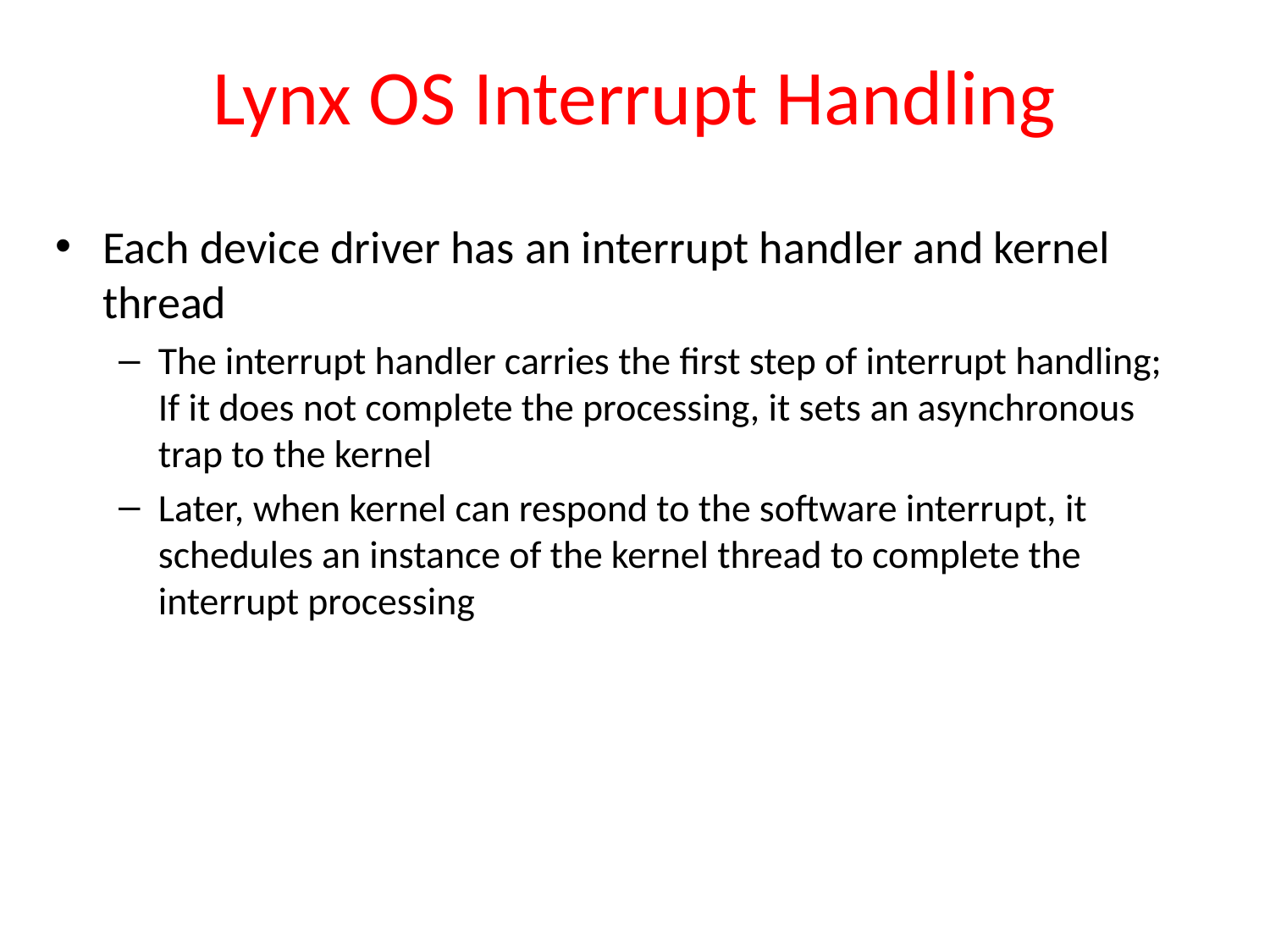

# Lynx OS Interrupt Handling
Each device driver has an interrupt handler and kernel thread
The interrupt handler carries the first step of interrupt handling; If it does not complete the processing, it sets an asynchronous trap to the kernel
Later, when kernel can respond to the software interrupt, it schedules an instance of the kernel thread to complete the interrupt processing